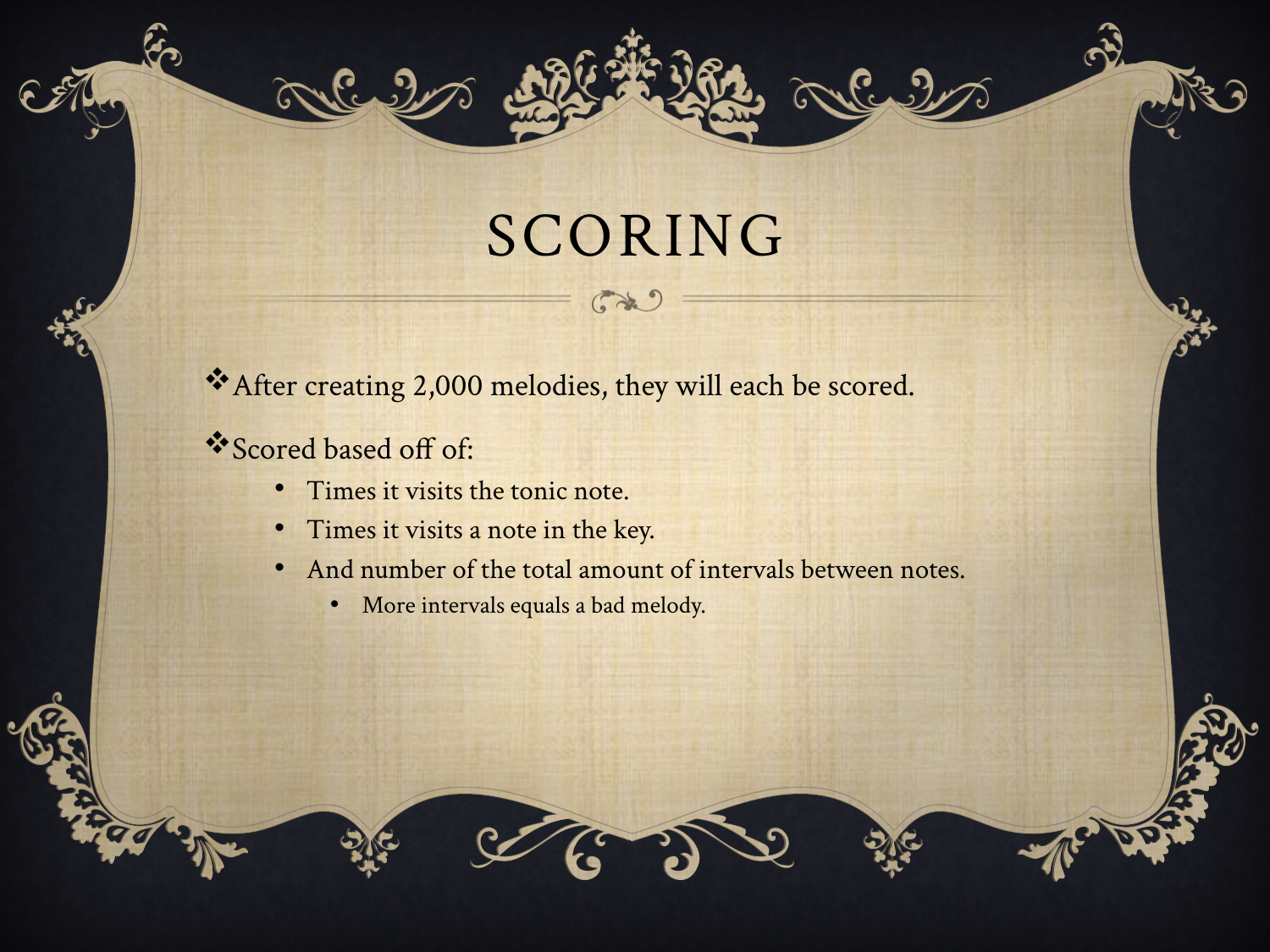

# Scoring
After creating 2,000 melodies, they will each be scored.
Scored based off of:
Times it visits the tonic note.
Times it visits a note in the key.
And number of the total amount of intervals between notes.
More intervals equals a bad melody.